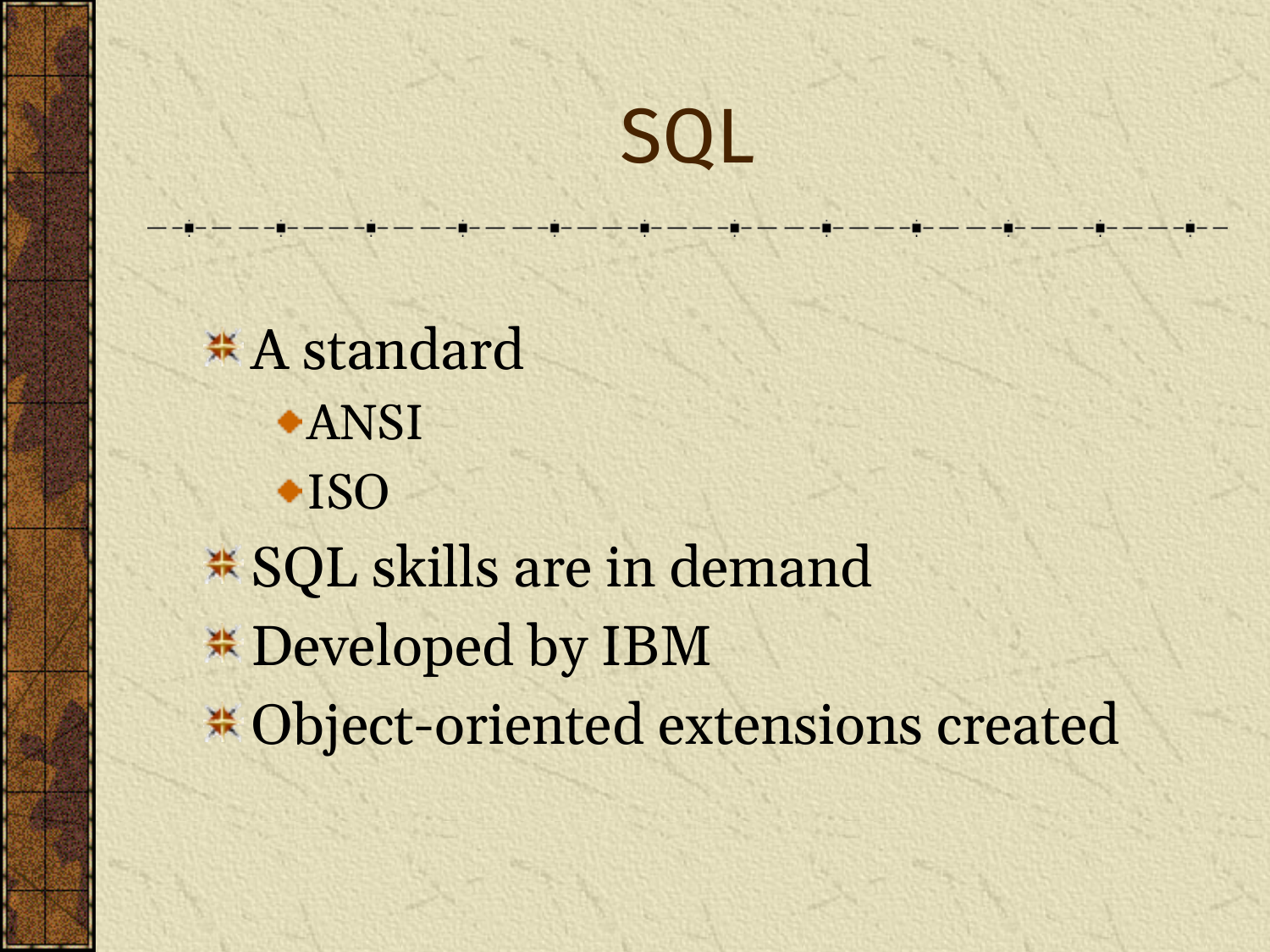

# SQL
A standard
ANSI
ISO
SQL skills are in demand
Developed by IBM
Object-oriented extensions created